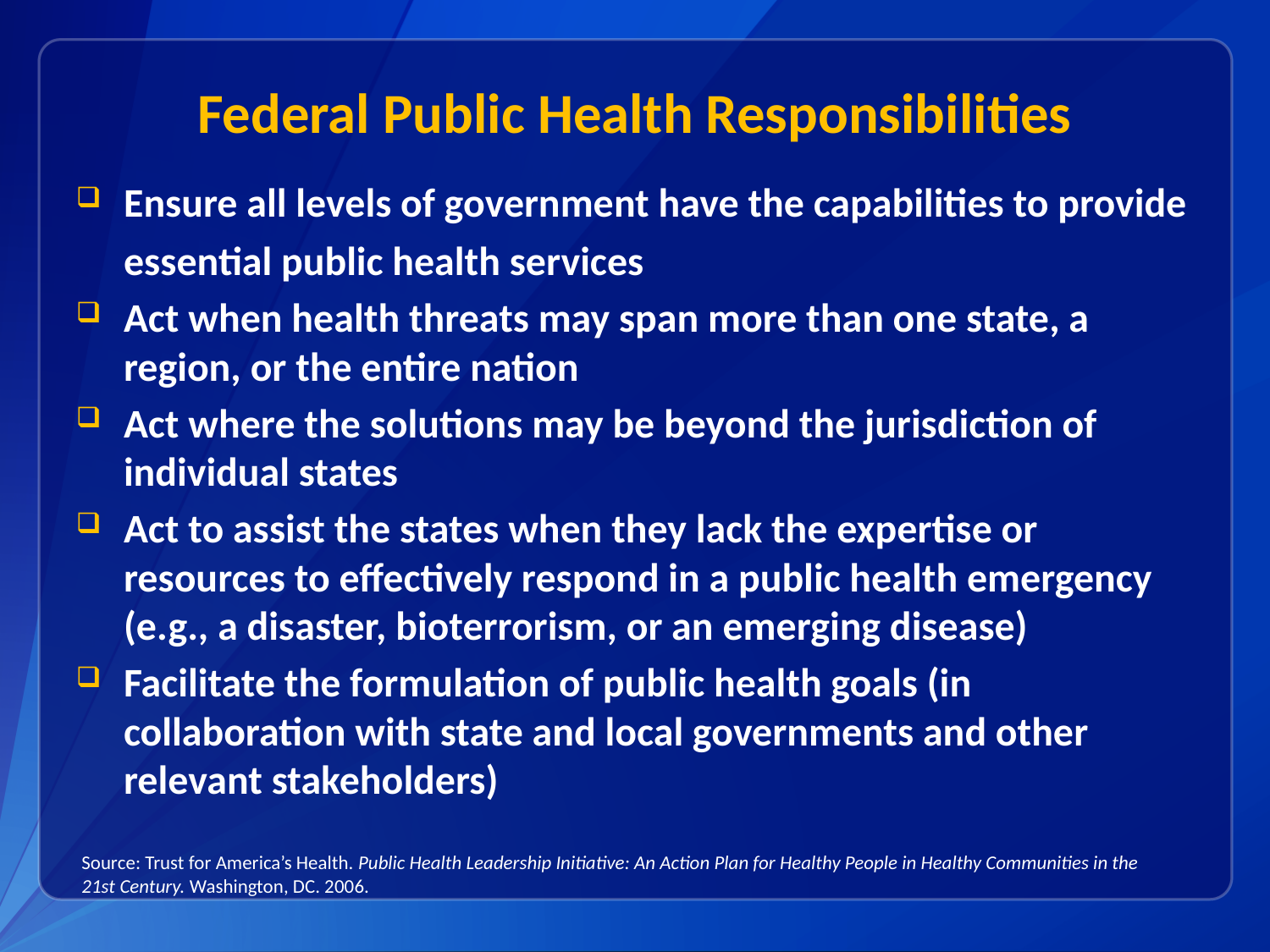

# Federal Public Health Responsibilities
Ensure all levels of government have the capabilities to provide essential public health services
Act when health threats may span more than one state, a region, or the entire nation
Act where the solutions may be beyond the jurisdiction of individual states
Act to assist the states when they lack the expertise or resources to effectively respond in a public health emergency (e.g., a disaster, bioterrorism, or an emerging disease)
Facilitate the formulation of public health goals (in collaboration with state and local governments and other relevant stakeholders)
Source: Trust for America’s Health. Public Health Leadership Initiative: An Action Plan for Healthy People in Healthy Communities in the 21st Century. Washington, DC. 2006.